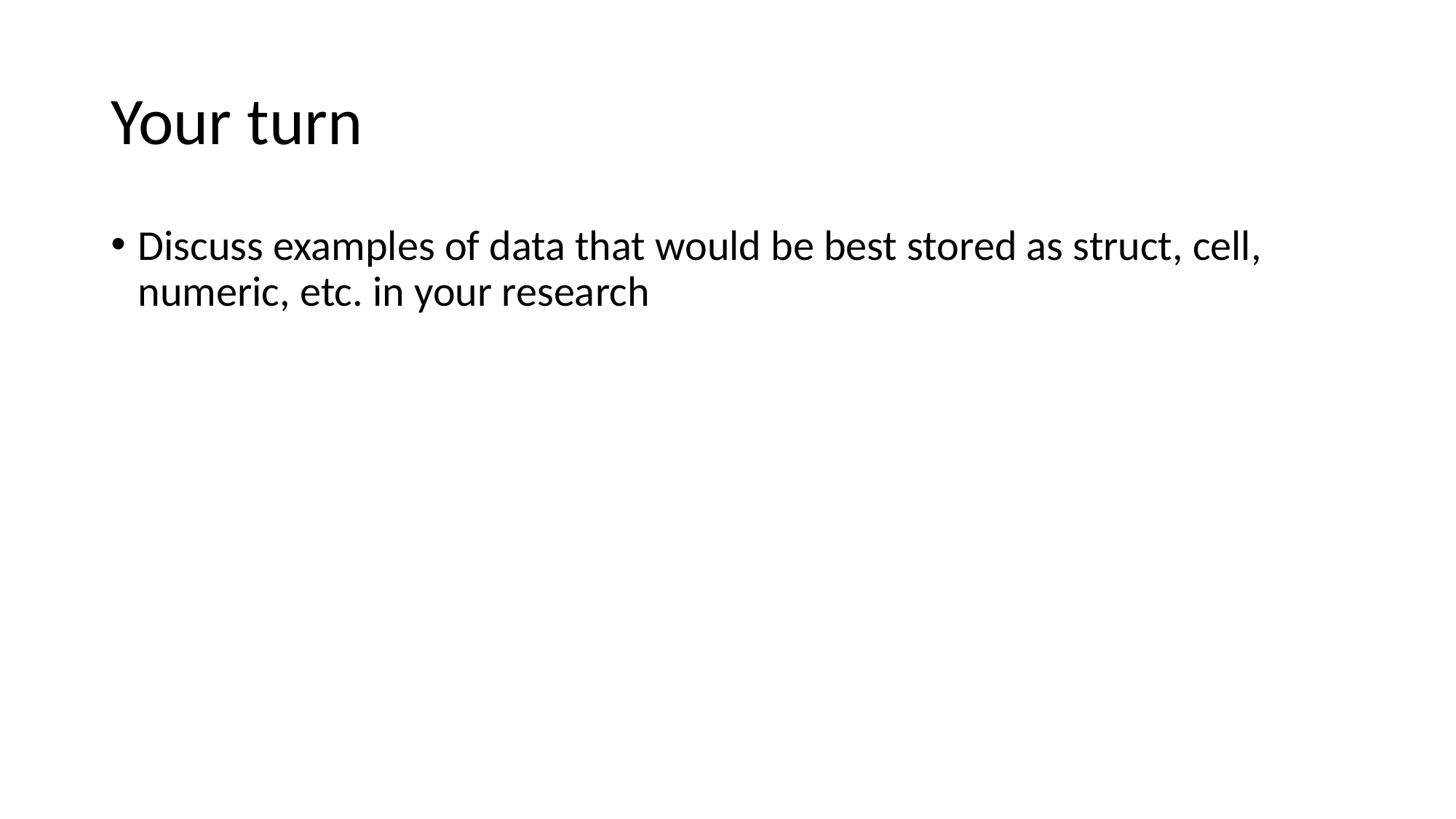

# Your turn
Discuss examples of data that would be best stored as struct, cell, numeric, etc. in your research